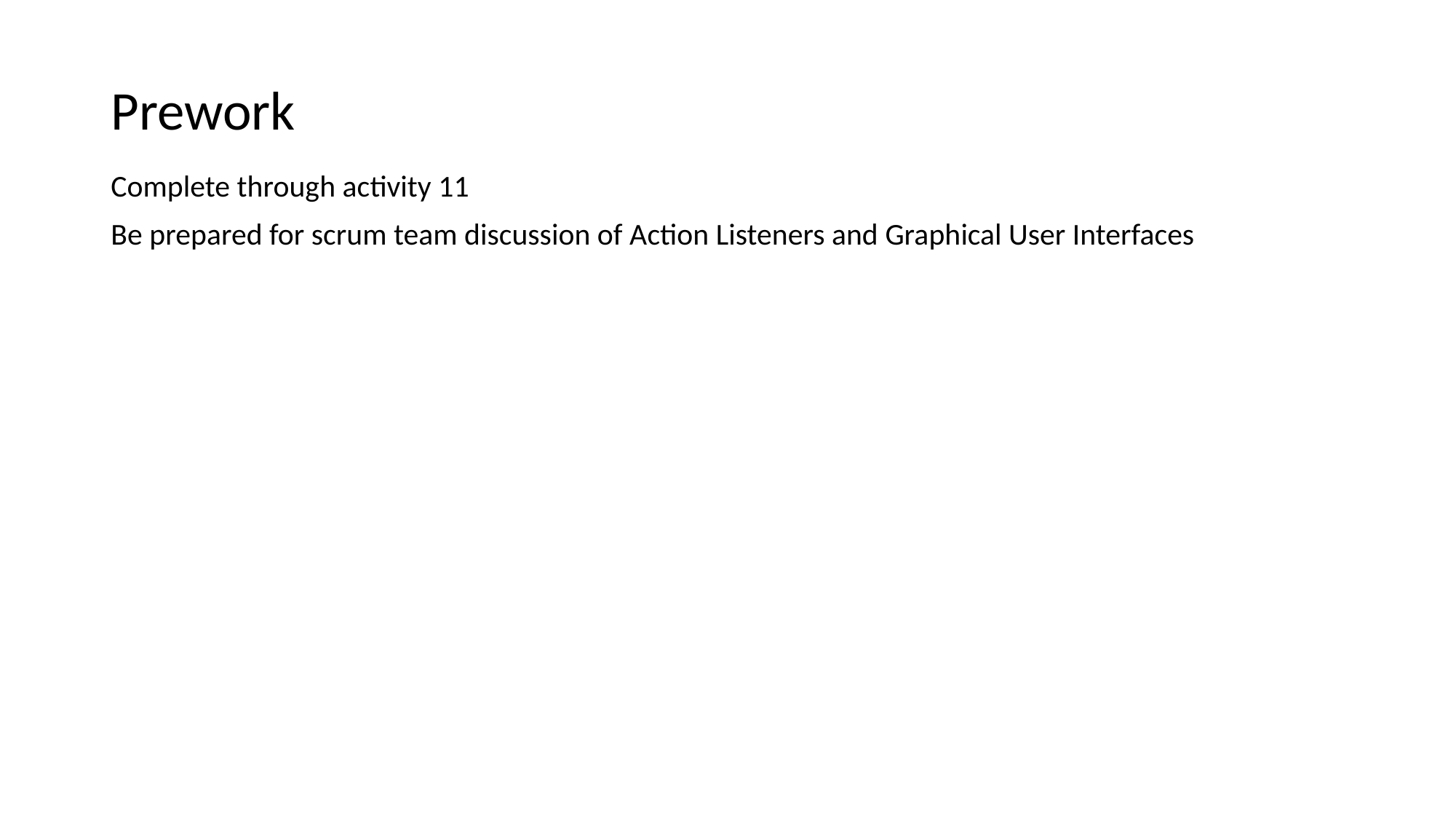

# Prework
Complete through activity 11
Be prepared for scrum team discussion of Action Listeners and Graphical User Interfaces